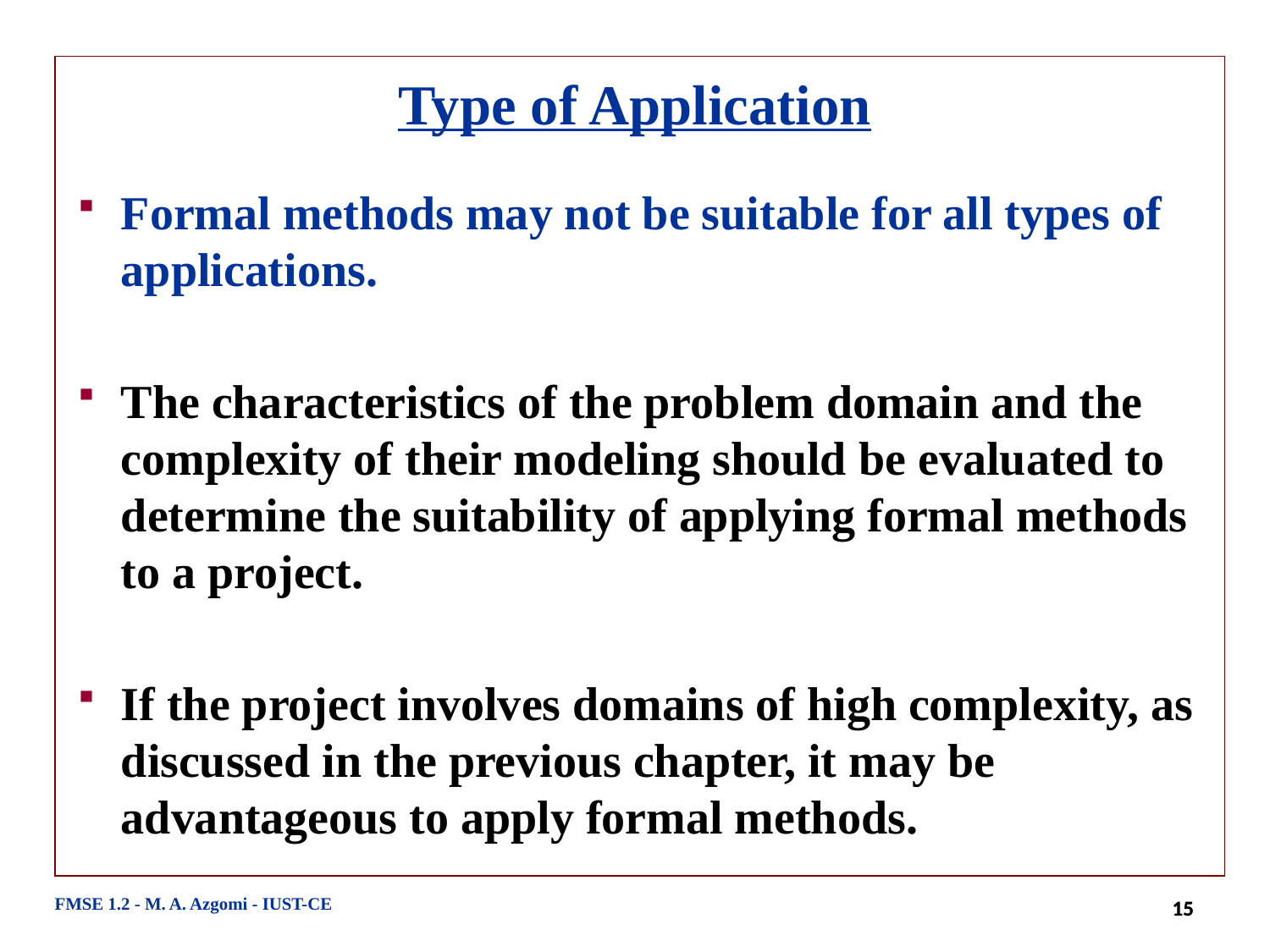

# Type of Application
Formal methods may not be suitable for all types of applications.

The characteristics of the problem domain and the complexity of their modeling should be evaluated to determine the suitability of applying formal methods to a project.

If the project involves domains of high complexity, as discussed in the previous chapter, it may be advantageous to apply formal methods.
FMSE 1.2 - M. A. Azgomi - IUST-CE